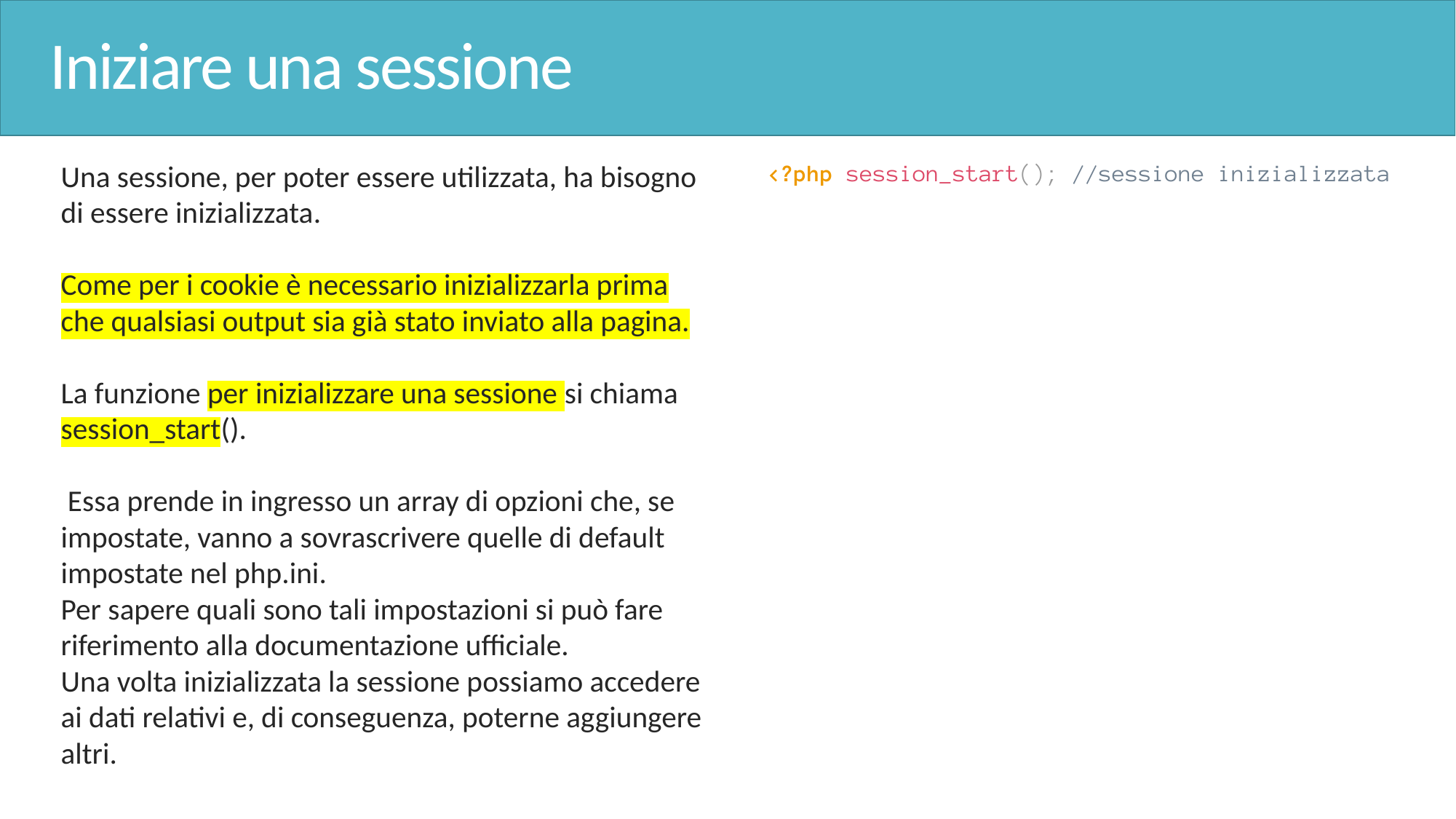

# Iniziare una sessione
Una sessione, per poter essere utilizzata, ha bisogno di essere inizializzata.
Come per i cookie è necessario inizializzarla prima che qualsiasi output sia già stato inviato alla pagina.
La funzione per inizializzare una sessione si chiama session_start().
 Essa prende in ingresso un array di opzioni che, se impostate, vanno a sovrascrivere quelle di default impostate nel php.ini.
Per sapere quali sono tali impostazioni si può fare riferimento alla documentazione ufficiale.
Una volta inizializzata la sessione possiamo accedere ai dati relativi e, di conseguenza, poterne aggiungere altri.
<?php session_start(); //sessione inizializzata